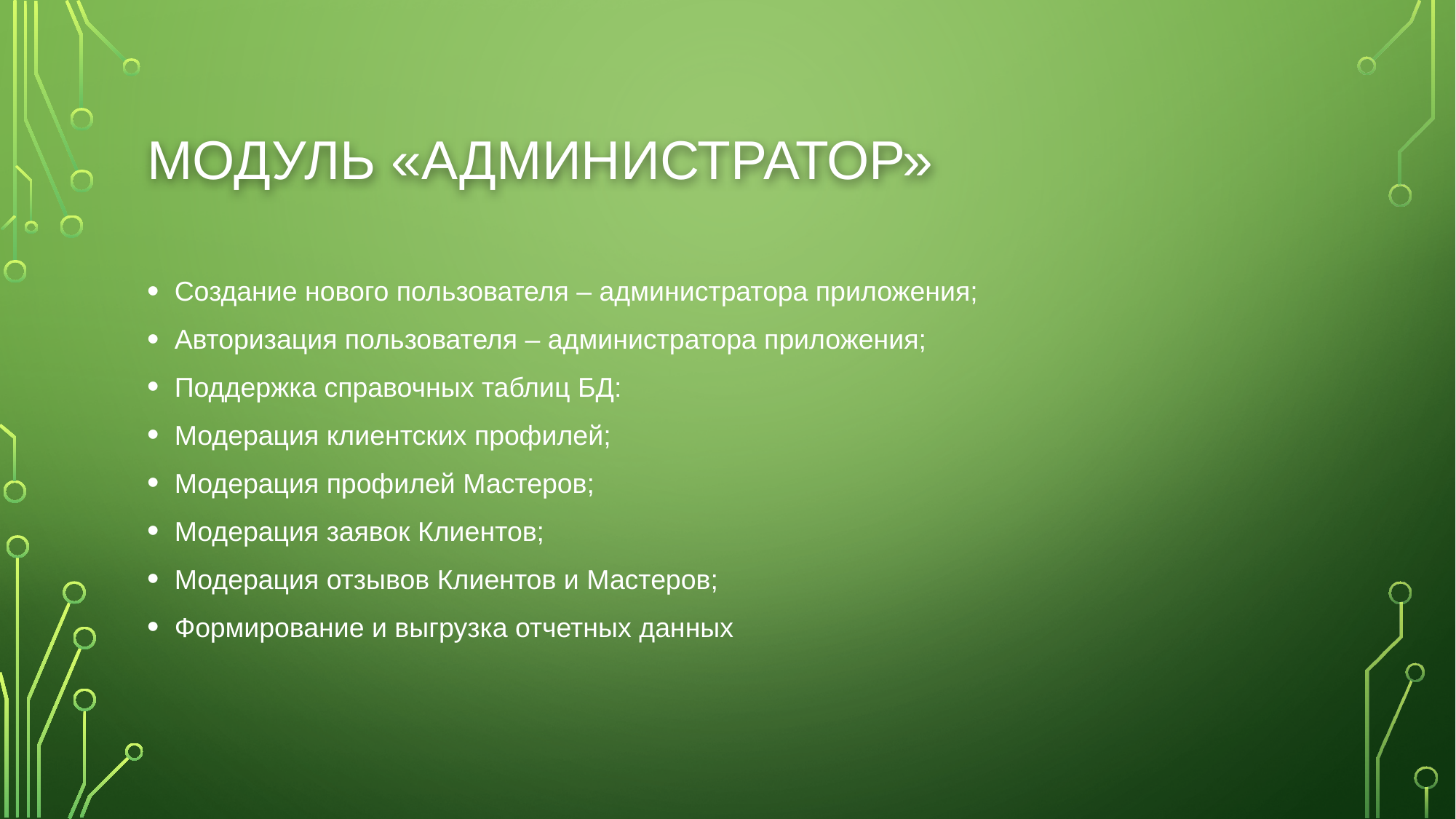

# Модуль «Администратор»
Создание нового пользователя – администратора приложения;
Авторизация пользователя – администратора приложения;
Поддержка справочных таблиц БД:
Модерация клиентских профилей;
Модерация профилей Мастеров;
Модерация заявок Клиентов;
Модерация отзывов Клиентов и Мастеров;
Формирование и выгрузка отчетных данных